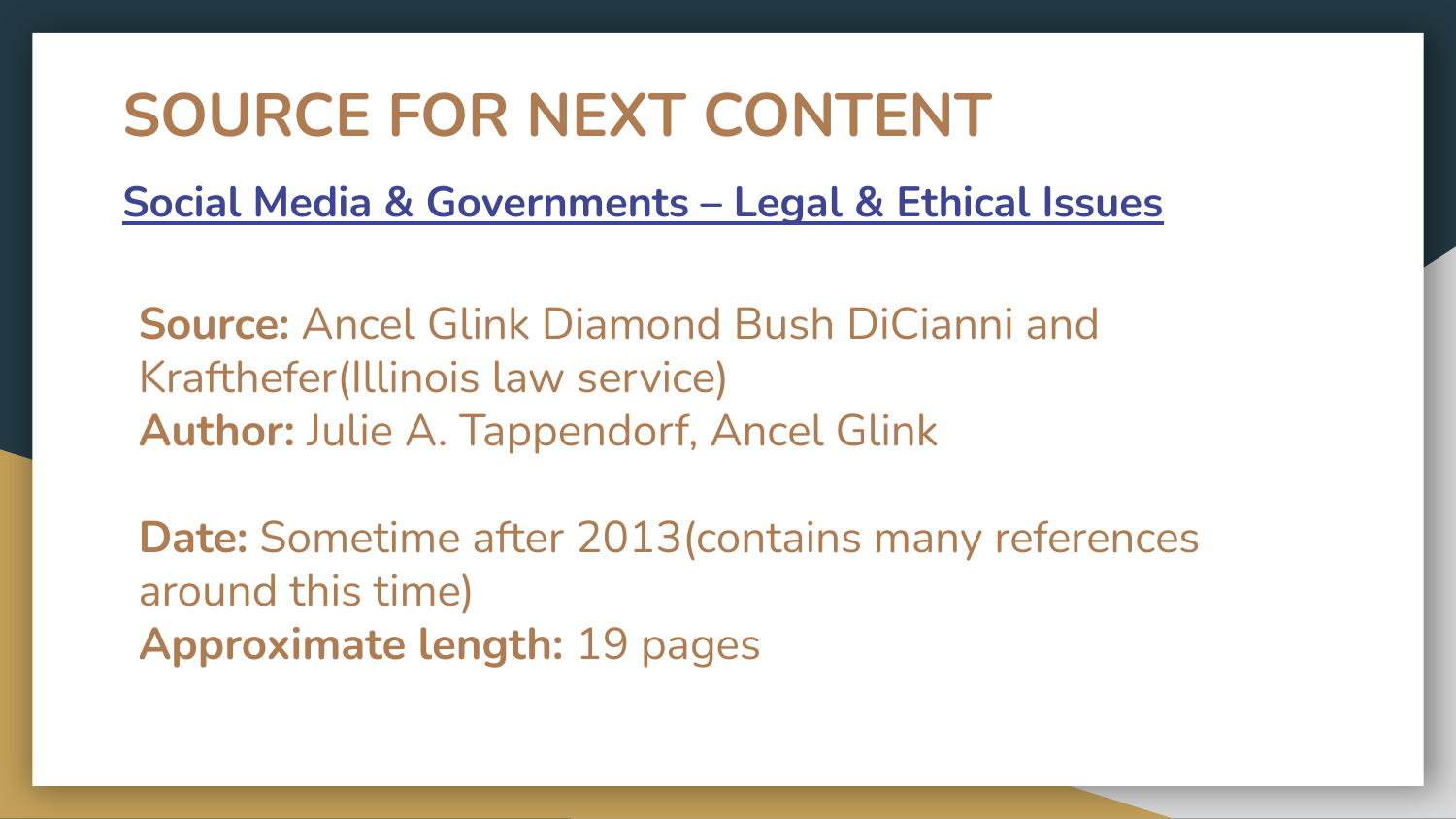

# SOURCE FOR NEXT CONTENT
Social Media & Governments – Legal & Ethical Issues

Source: Ancel Glink Diamond Bush DiCianni and Krafthefer(Illinois law service)
Author: Julie A. Tappendorf, Ancel Glink

Date: Sometime after 2013(contains many references around this time)
Approximate length: 19 pages